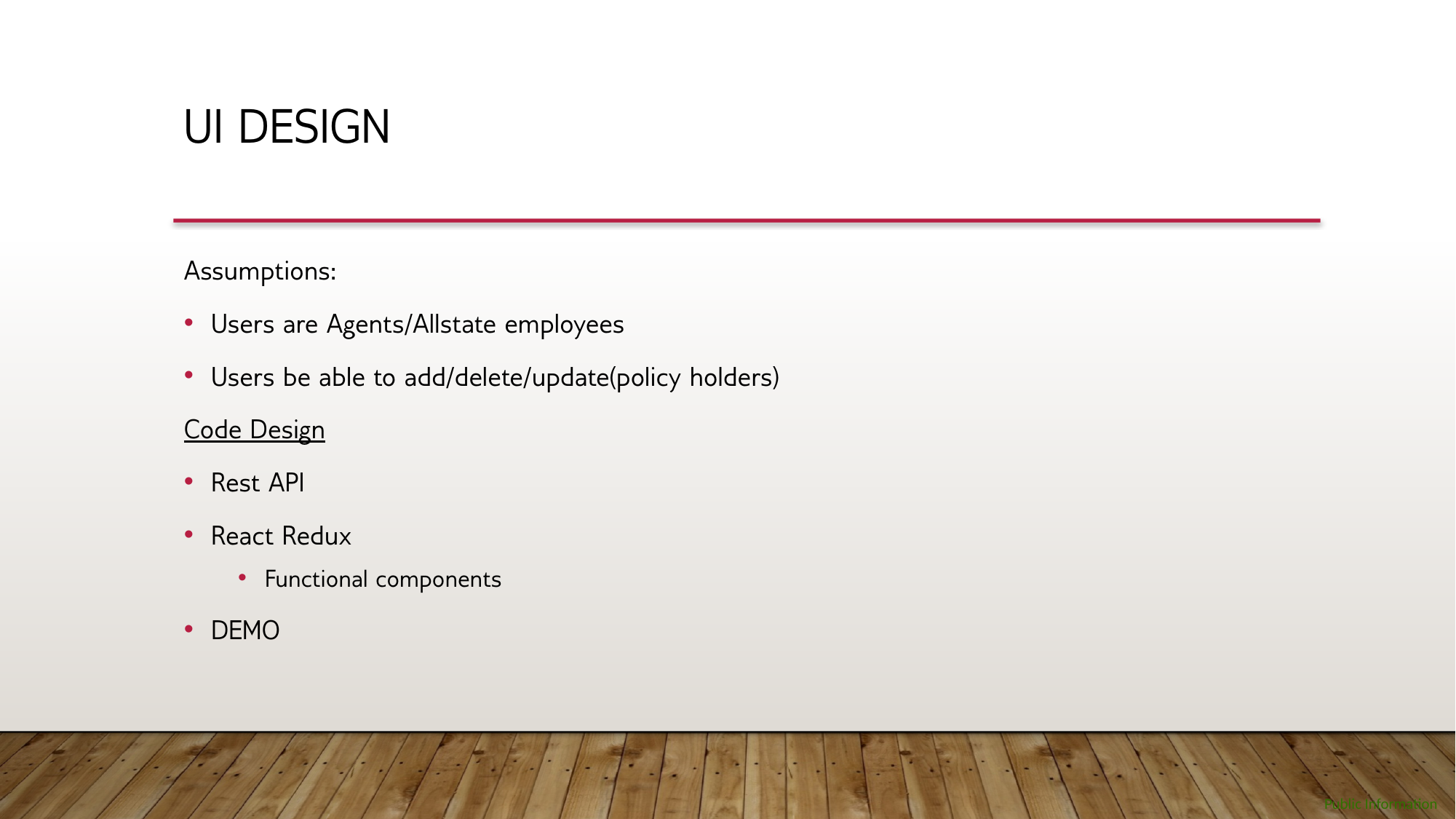

UI Design
Assumptions:
Users are Agents/Allstate employees
Users be able to add/delete/update(policy holders)
Code Design
Rest API
React Redux
Functional components
DEMO